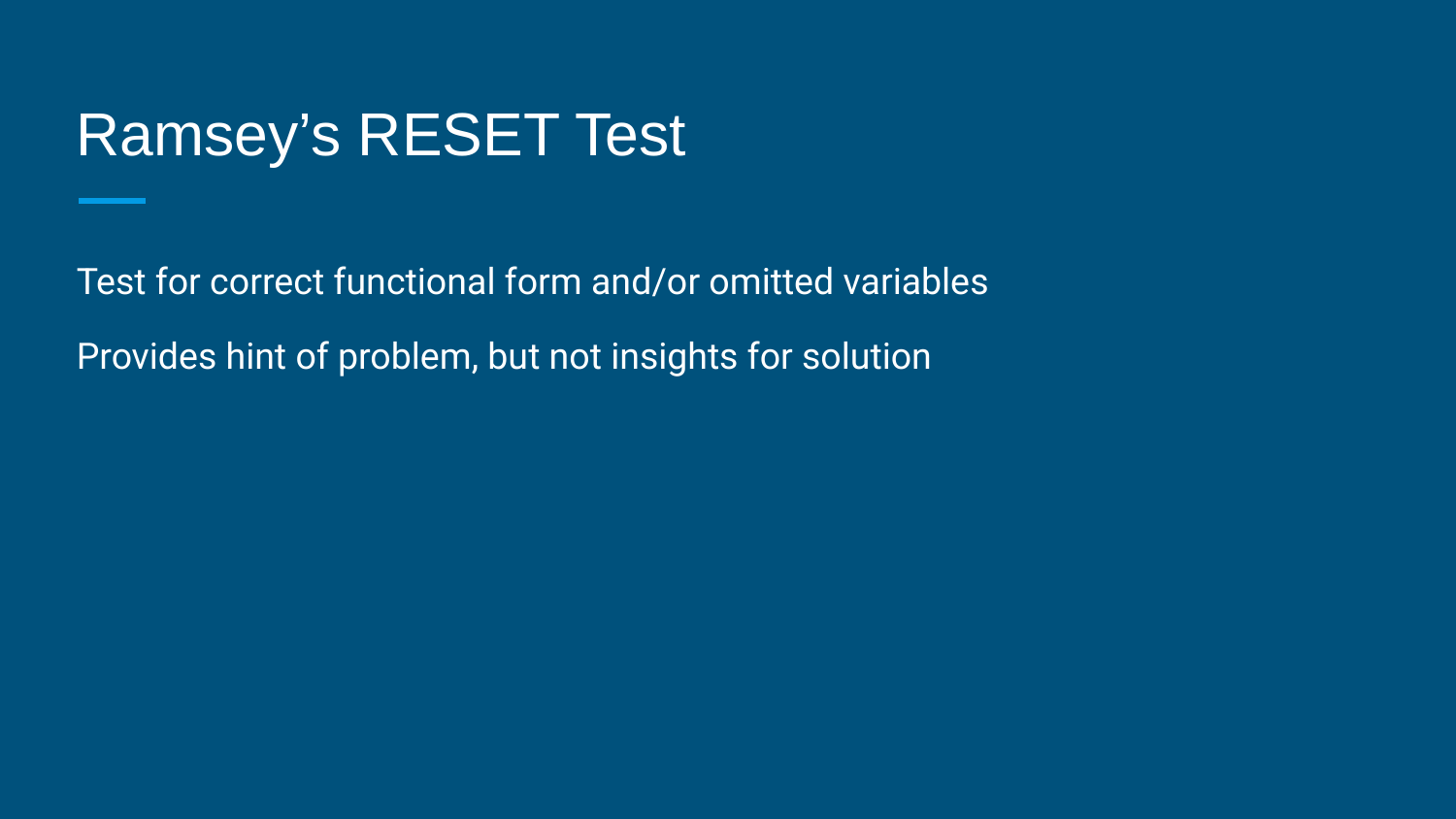

# Ramsey’s RESET Test
Test for correct functional form and/or omitted variables
Provides hint of problem, but not insights for solution